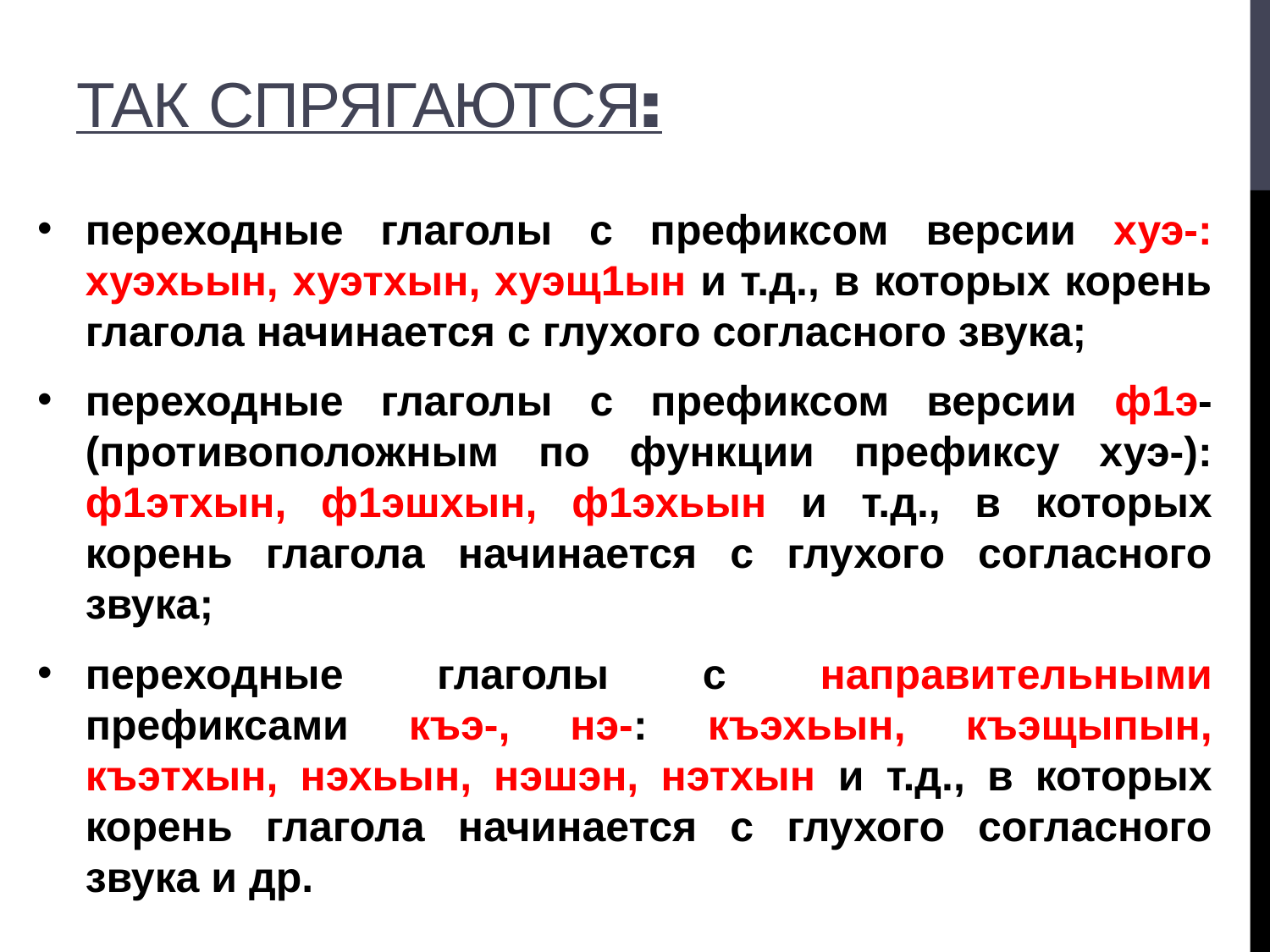

# Так спрягаются:
переходные глаголы с префиксом версии хуэ-: хуэхьын, хуэтхын, хуэщ1ын и т.д., в которых корень глагола начинается с глухого согласного звука;
переходные глаголы с префиксом версии ф1э- (противоположным по функции префиксу хуэ-): ф1этхын, ф1эшхын, ф1эхьын и т.д., в которых корень глагола начинается с глухого согласного звука;
переходные глаголы с направительными префиксами къэ-, нэ-: къэхьын, къэщыпын, къэтхын, нэхьын, нэшэн, нэтхын и т.д., в которых корень глагола начинается с глухого согласного звука и др.